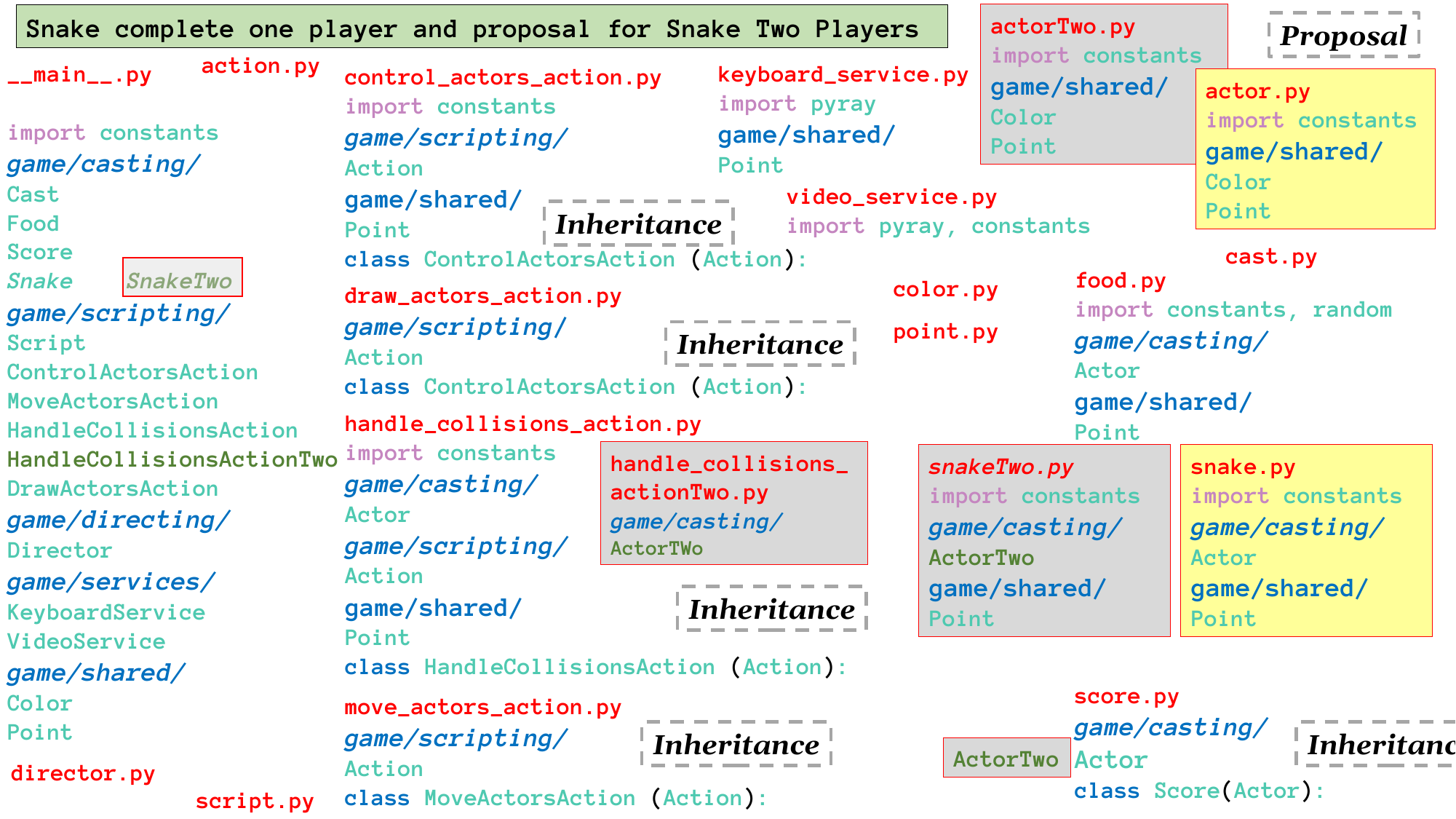

actorTwo.py
import constants
game/shared/
Color
Point
Snake complete one player and proposal for Snake Two Players
Proposal
action.py
__main__.py

import constants
game/casting/
Cast
Food
Score
Snake    SnakeTwo
game/scripting/
Script
ControlActorsAction
MoveActorsAction
HandleCollisionsAction
HandleCollisionsActionTwo
DrawActorsAction
game/directing/
Director
game/services/
KeyboardService
VideoService
game/shared/
Color
Point
keyboard_service.py
import pyray
game/shared/
Point
control_actors_action.py
import constants
game/scripting/
Action
game/shared/
Point
class ControlActorsAction (Action):
actor.py
import constants
game/shared/
Color
Point
video_service.py
import pyray, constants
Inheritance
cast.py

food.py
import constants, random
game/casting/
Actor
game/shared/
Point
color.py
draw_actors_action.py
game/scripting/
Action
class ControlActorsAction (Action):
point.py
Inheritance
handle_collisions_action.py
import constants
game/casting/
Actor
game/scripting/
Action
game/shared/
Point
class HandleCollisionsAction (Action):
handle_collisions_actionTwo.py
game/casting/
ActorTWo
snakeTwo.py
import constants game/casting/
ActorTwo
game/shared/
Point
snake.py
import constants game/casting/
Actor
game/shared/
Point
Inheritance
score.py
game/casting/
Actor
class Score(Actor):
move_actors_action.py
game/scripting/
Action
class MoveActorsAction (Action):
Inheritance
Inheritance
ActorTwo
director.py
script.py